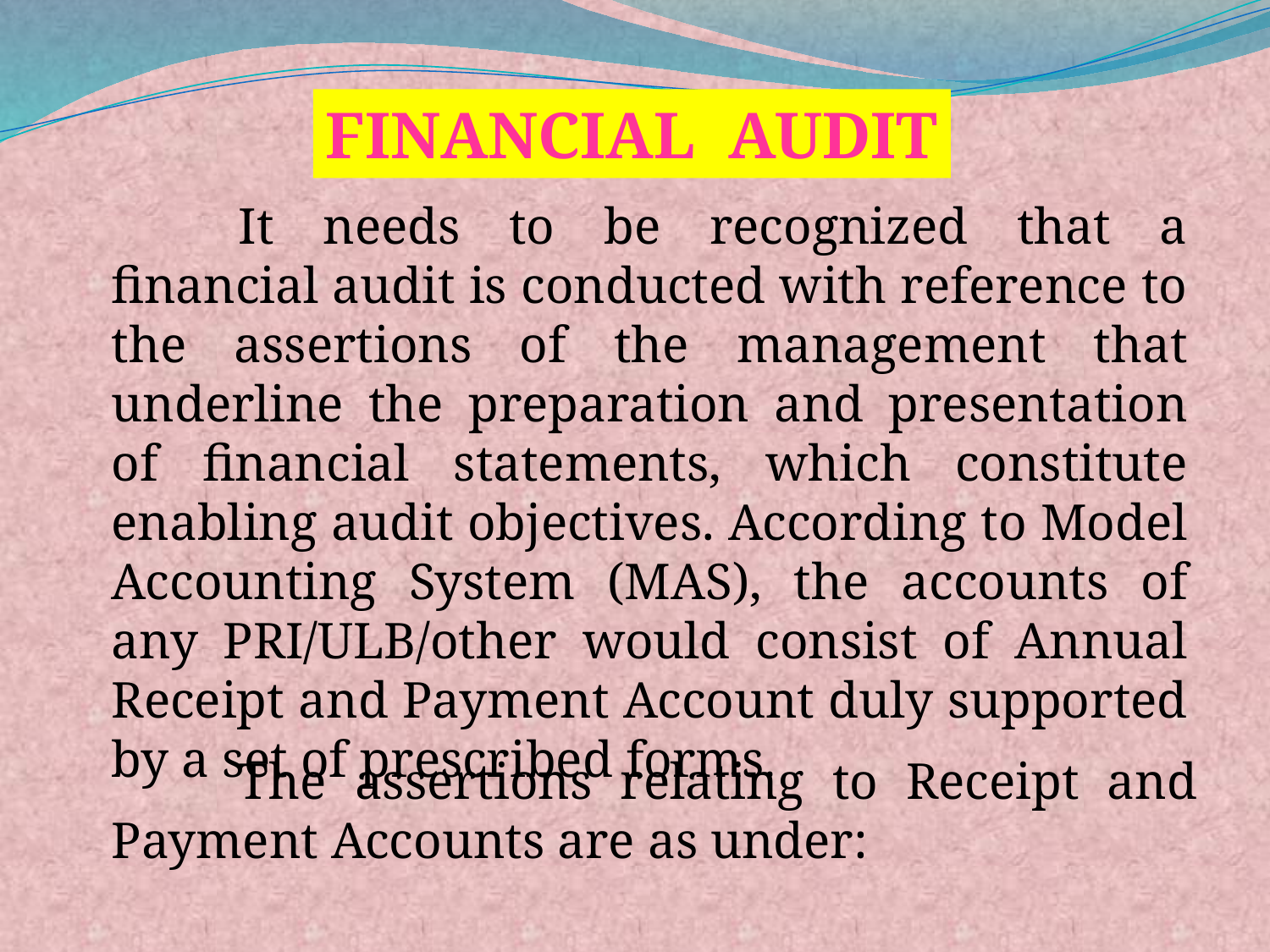

FINANCIAL  AUDIT
	It needs to be recognized that a financial audit is conducted with reference to the assertions of the management that underline the preparation and presentation of financial statements, which constitute enabling audit objectives. According to Model Accounting System (MAS), the accounts of any PRI/ULB/other would consist of Annual Receipt and Payment Account duly supported by a set of prescribed forms.
	The assertions relating to Receipt and Payment Accounts are as under: